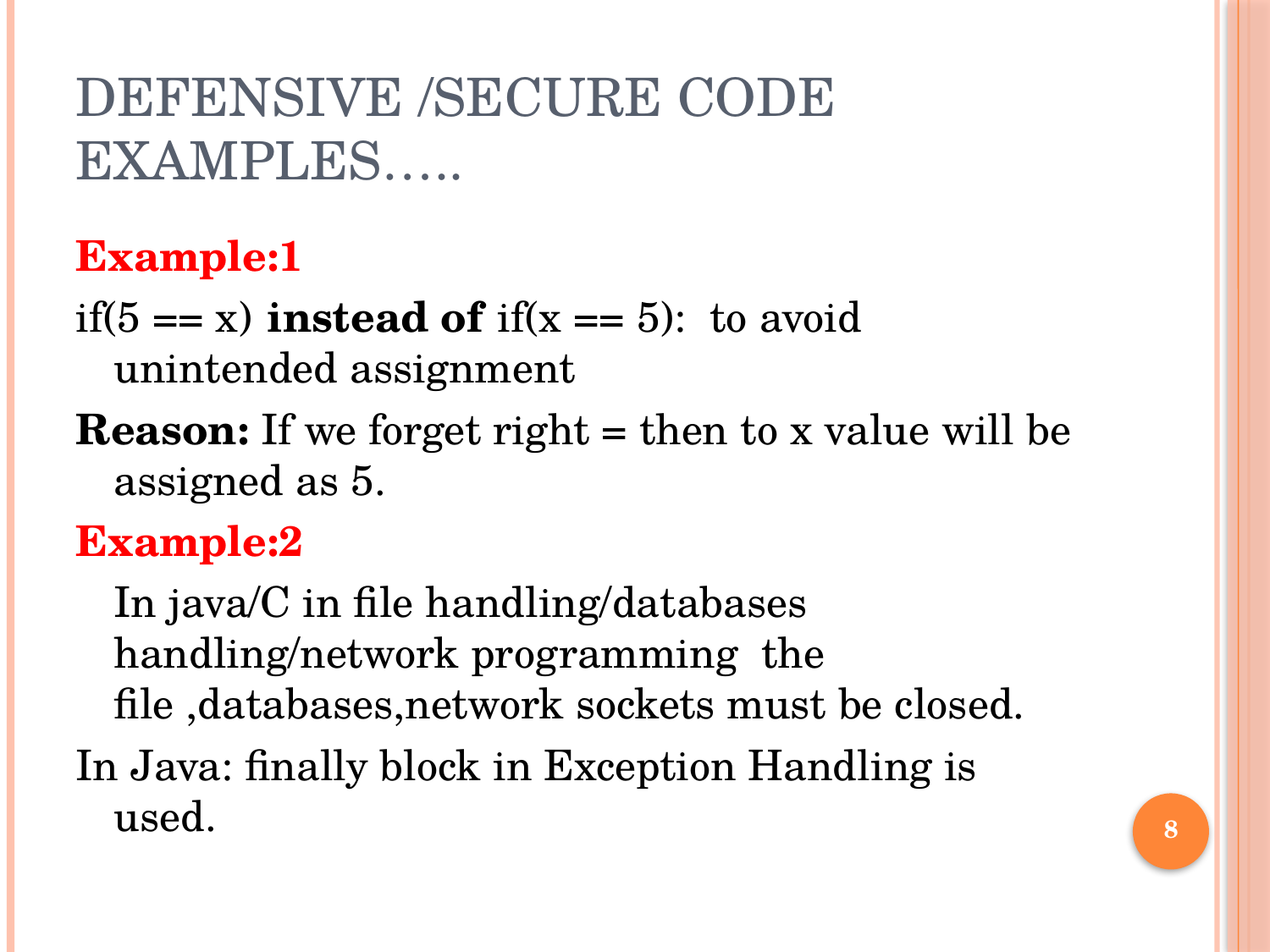

# Defensive /Secure code Examples…..
Example:1
if(5 == x) instead of if(x == 5):  to avoid unintended assignment
Reason: If we forget right = then to x value will be assigned as 5.
Example:2
	In java/C in file handling/databases handling/network programming  the file ,databases,network sockets must be closed.
In Java: finally block in Exception Handling is used.

8